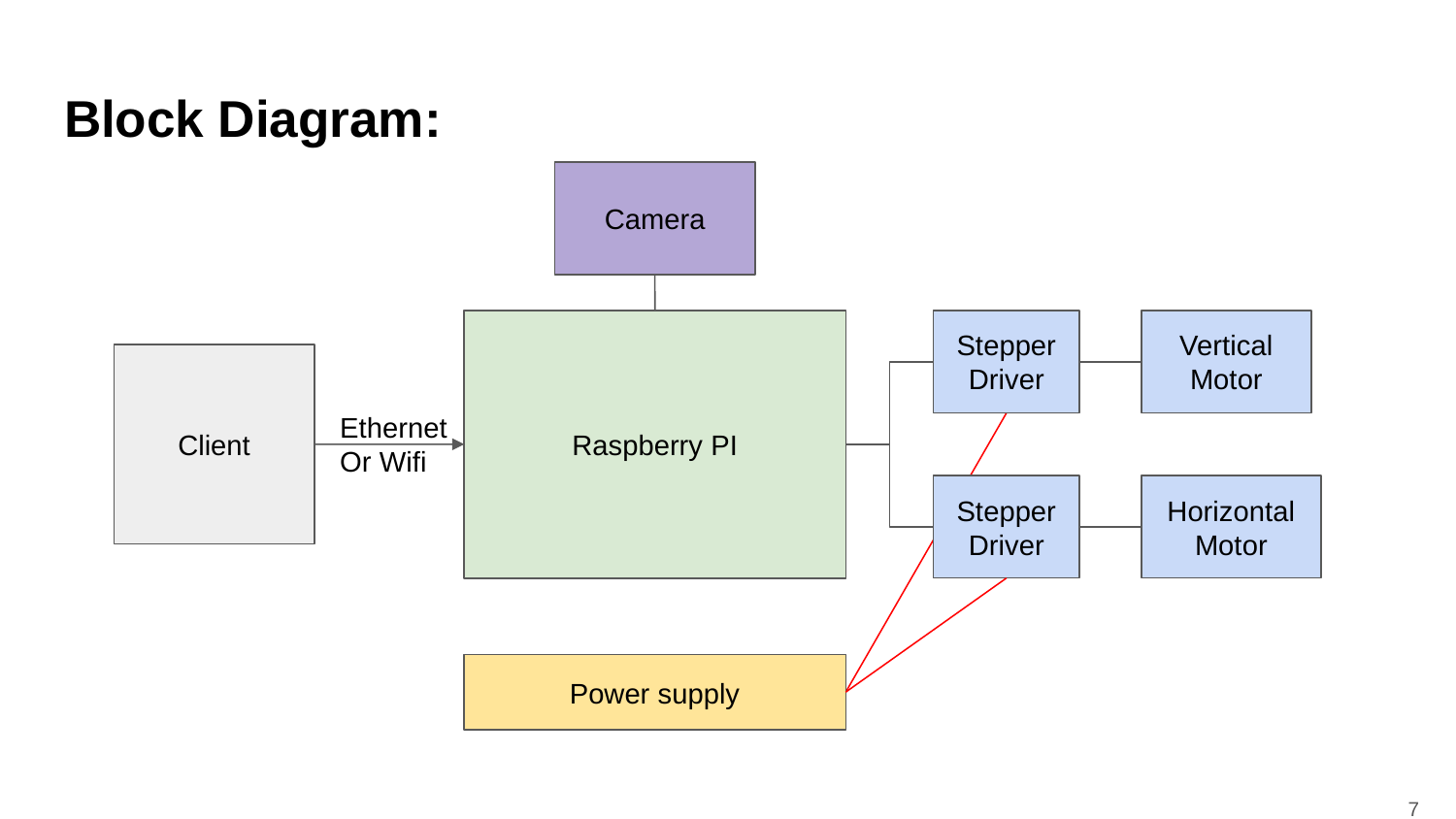

# Block Diagram:
Camera
Raspberry PI
Stepper Driver
Vertical Motor
Client
Ethernet
Or Wifi
Horizontal Motor
Stepper Driver
Power supply
7